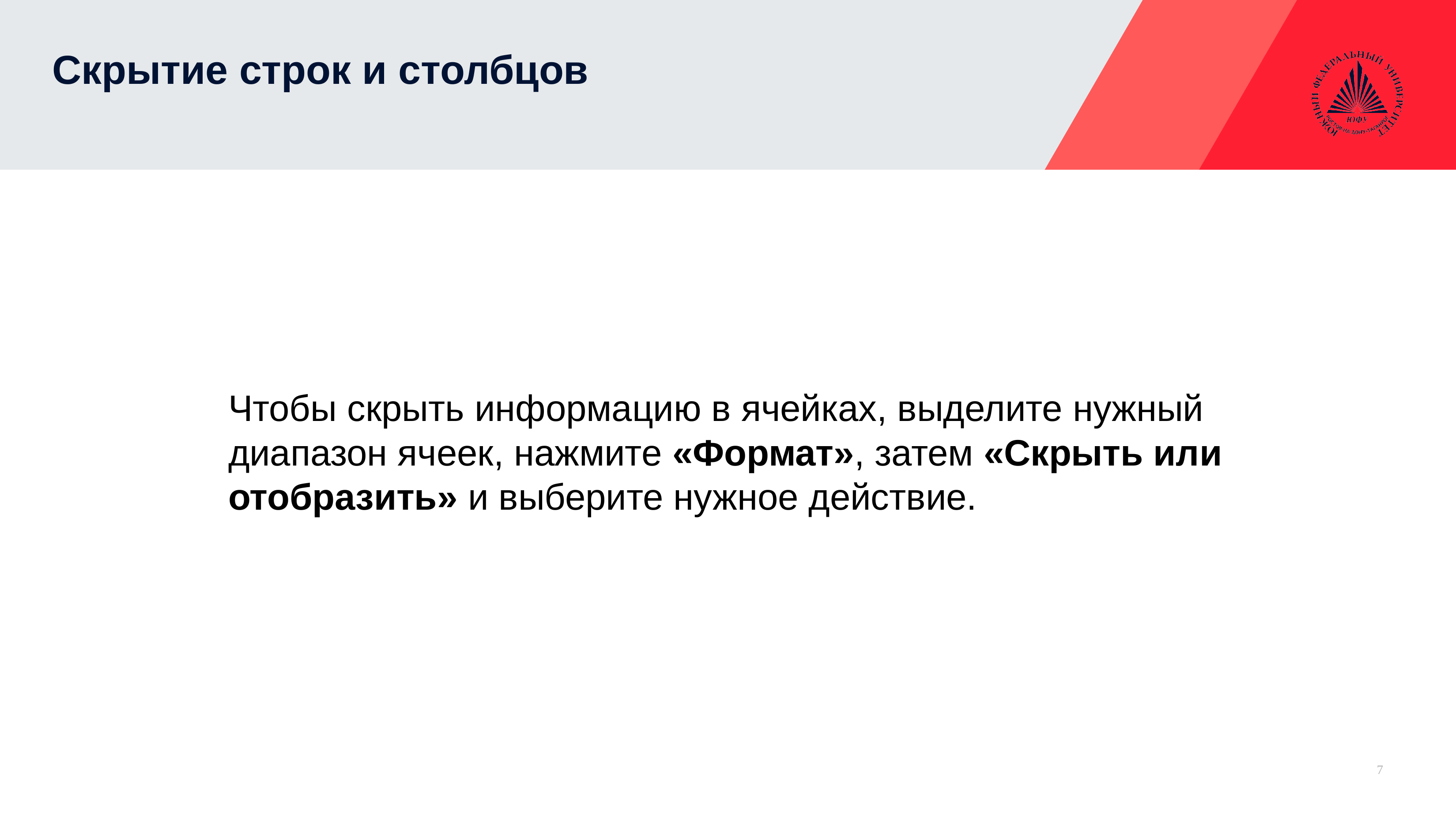

# Скрытие строк и столбцов
Чтобы скрыть информацию в ячейках, выделите нужный диапазон ячеек, нажмите «Формат», затем «Скрыть или отобразить» и выберите нужное действие.
7